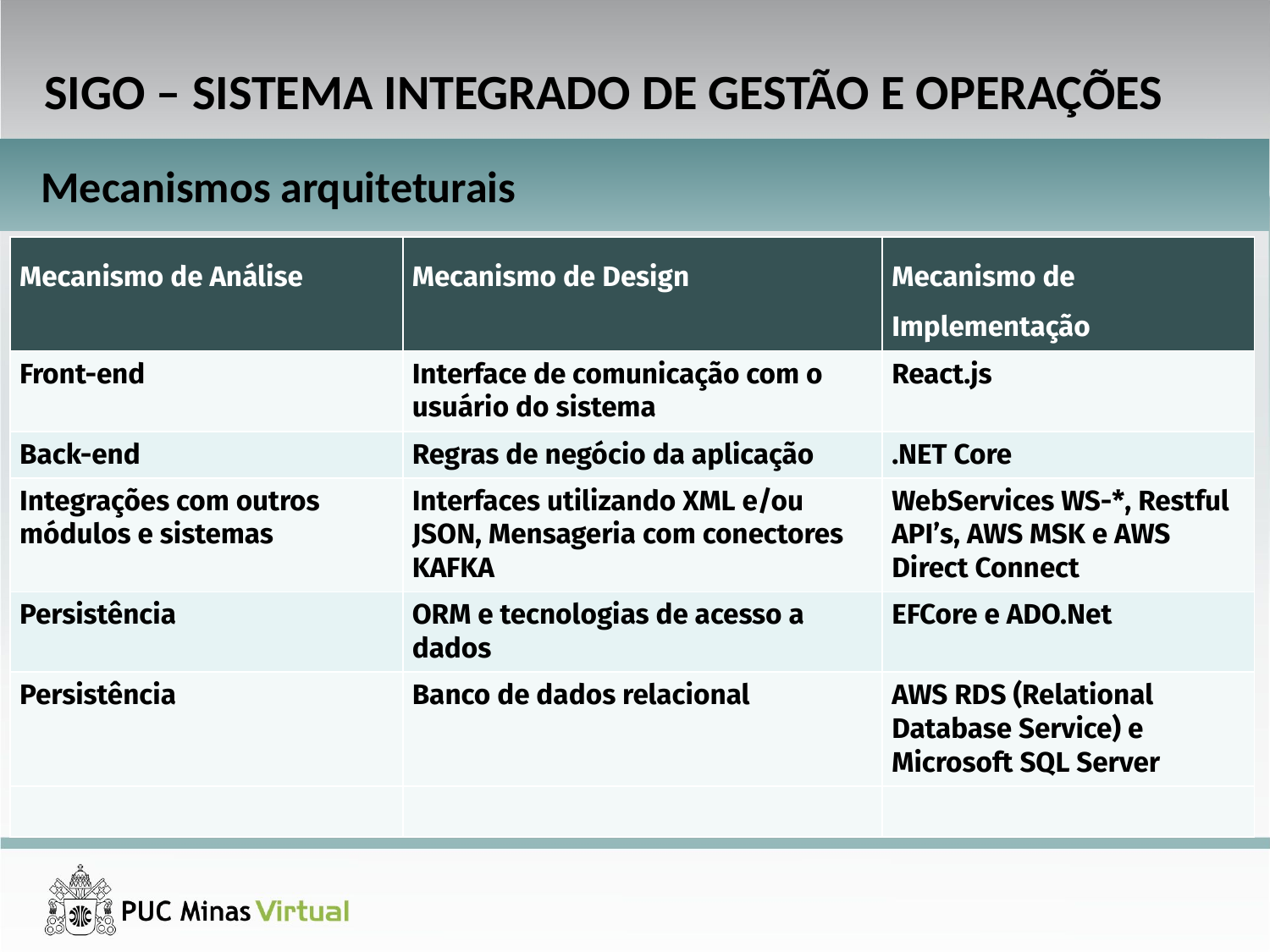

SIGO – SISTEMA INTEGRADO DE GESTÃO E OPERAÇÕES

Mecanismos arquiteturais
| Mecanismo de Análise | Mecanismo de Design | Mecanismo de Implementação |
| --- | --- | --- |
| Front-end | Interface de comunicação com o usuário do sistema | React.js |
| Back-end | Regras de negócio da aplicação | .NET Core |
| Integrações com outros módulos e sistemas | Interfaces utilizando XML e/ou JSON, Mensageria com conectores KAFKA | WebServices WS-\*, Restful API’s, AWS MSK e AWS Direct Connect |
| Persistência | ORM e tecnologias de acesso a dados | EFCore e ADO.Net |
| Persistência | Banco de dados relacional | AWS RDS (Relational Database Service) e Microsoft SQL Server |
|  |  |  |